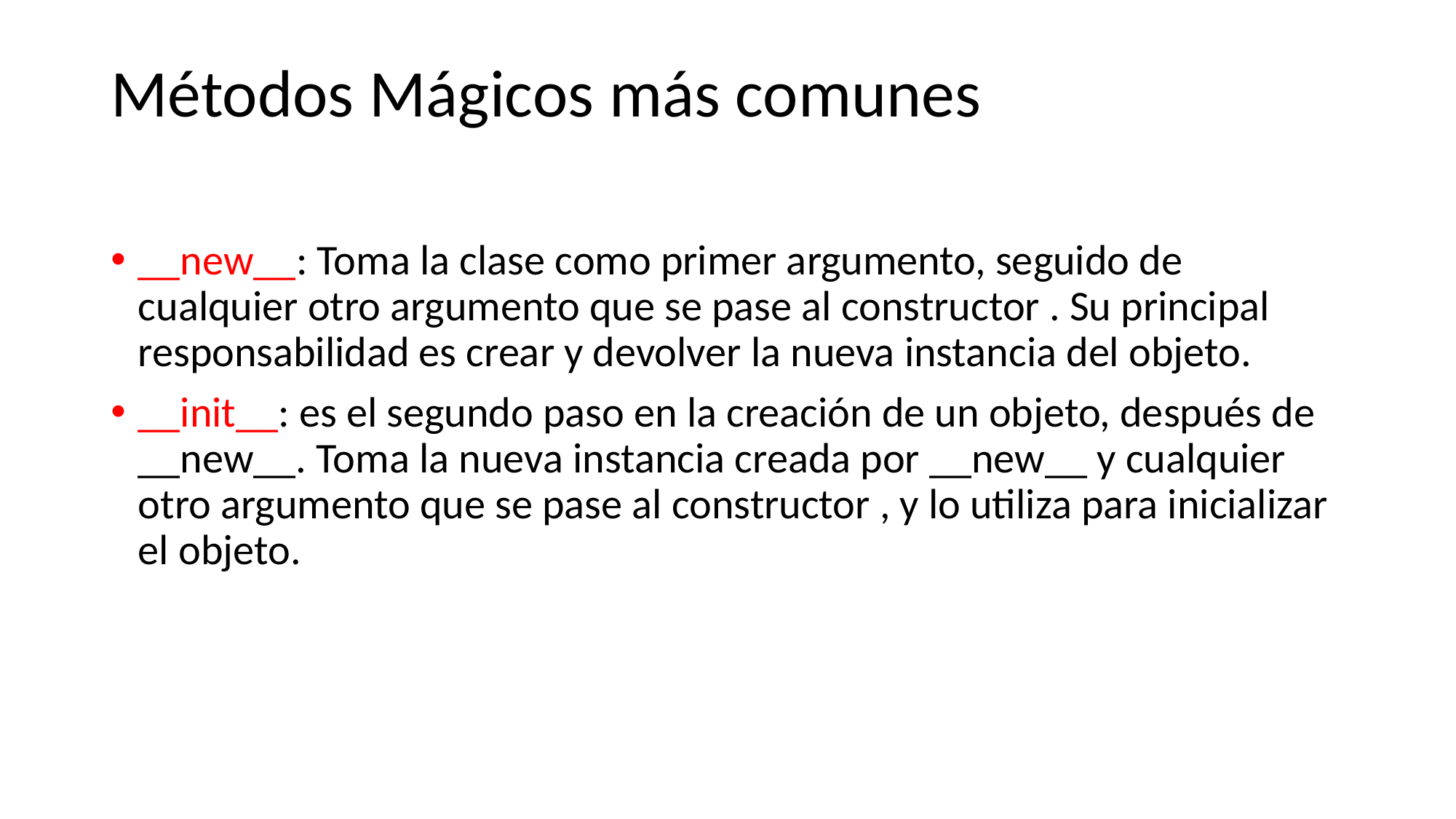

# Métodos Mágicos más comunes
__new__: Toma la clase como primer argumento, seguido de cualquier otro argumento que se pase al constructor . Su principal responsabilidad es crear y devolver la nueva instancia del objeto.
__init__: es el segundo paso en la creación de un objeto, después de __new__. Toma la nueva instancia creada por __new__ y cualquier otro argumento que se pase al constructor , y lo utiliza para inicializar el objeto.